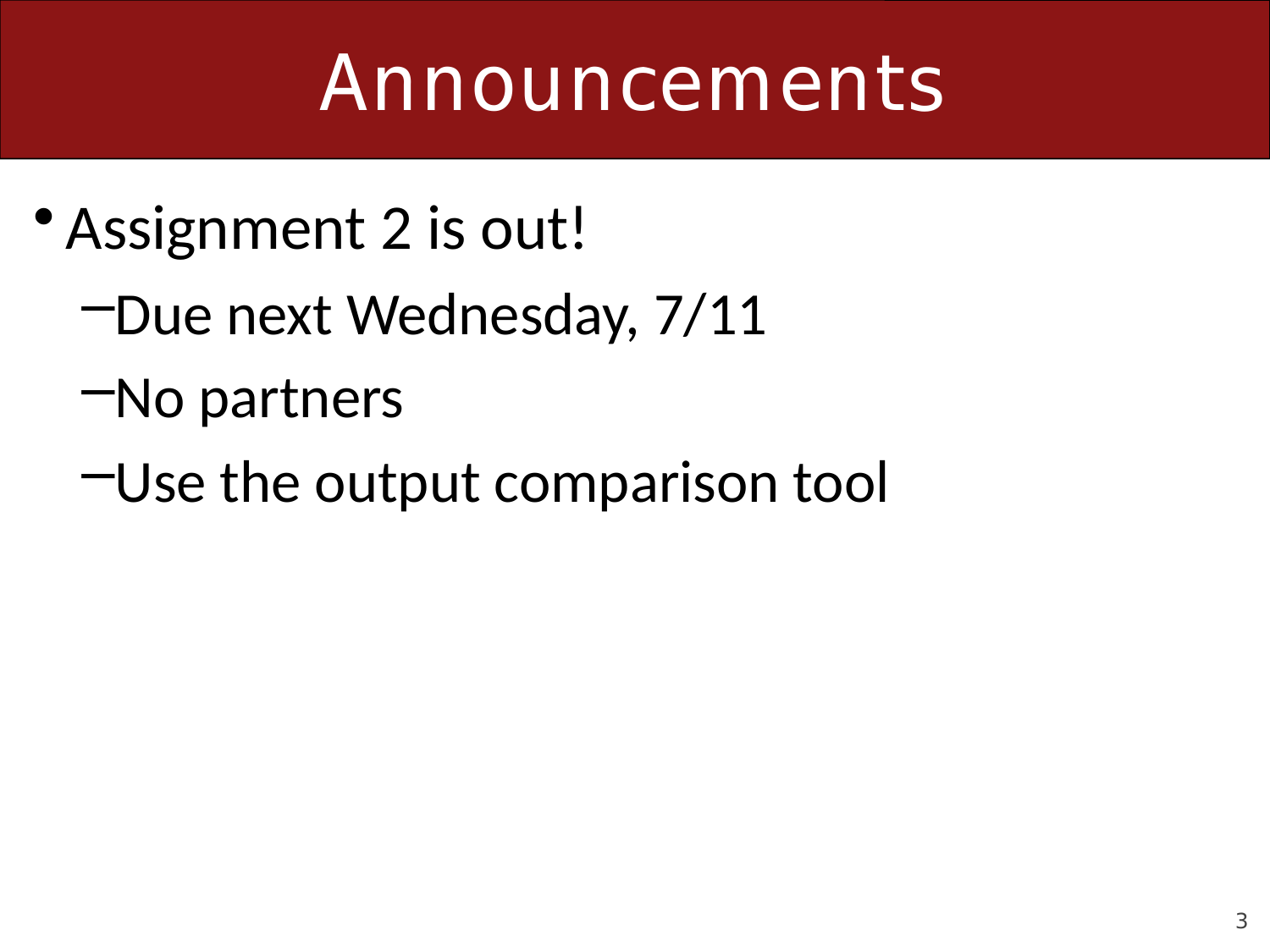

# Announcements
Assignment 2 is out!
Due next Wednesday, 7/11
No partners
Use the output comparison tool